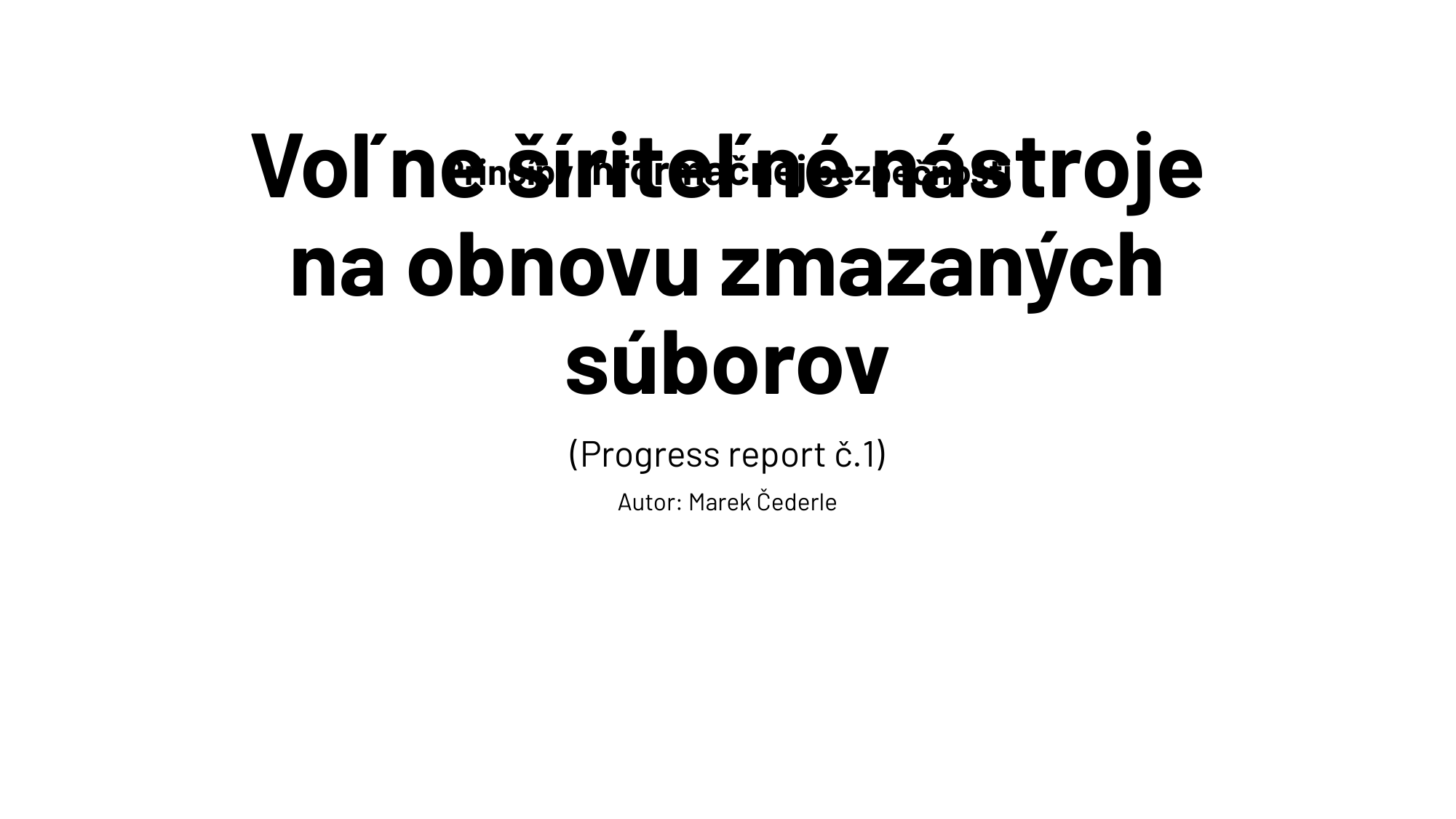

# Voľne šíriteľné nástroje na obnovu zmazaných súborov
Princípy informačnej bezpečnosti

(Progress report č.1)
Autor: Marek Čederle